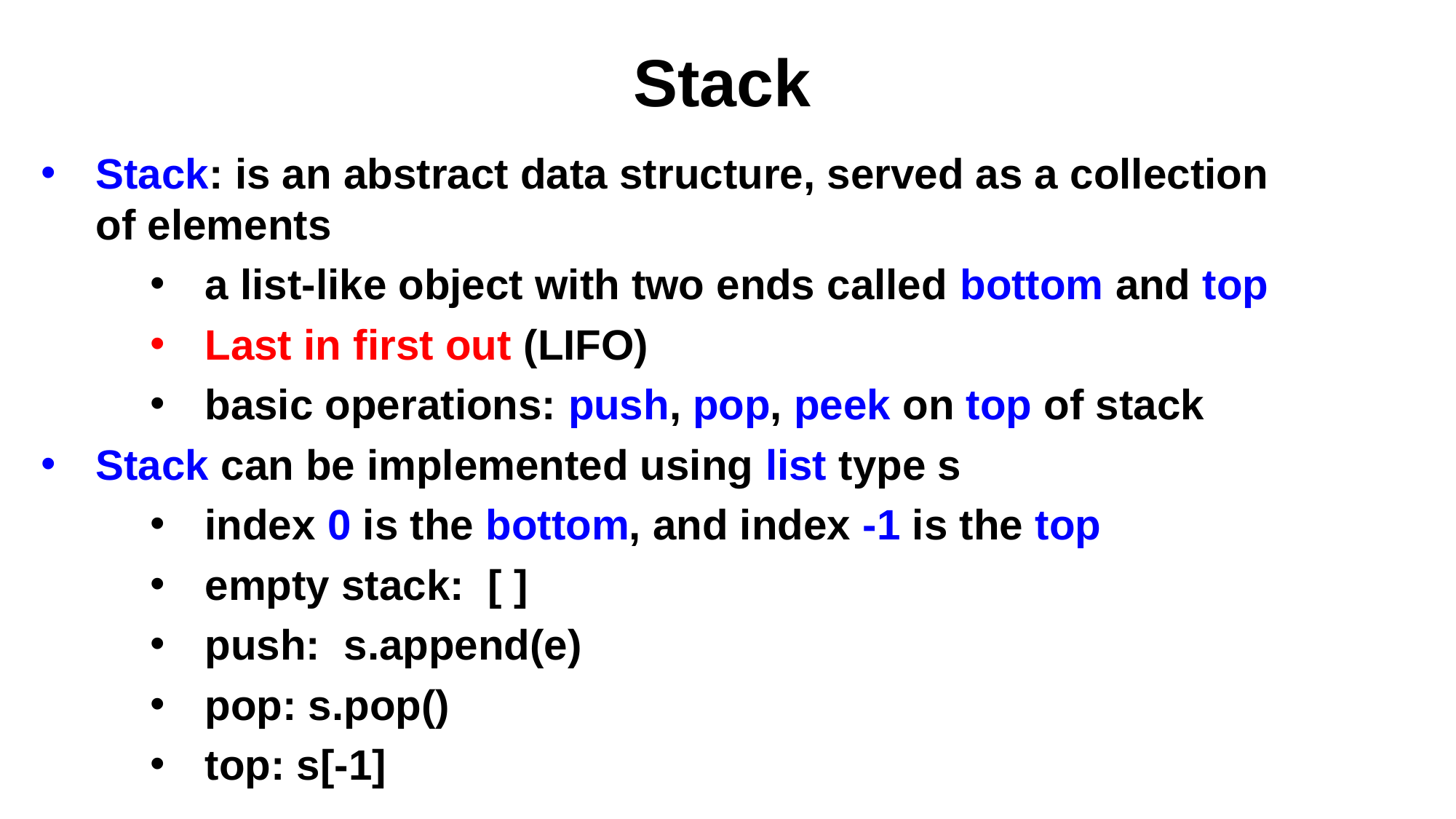

# Stack
Stack: is an abstract data structure, served as a collection of elements
a list-like object with two ends called bottom and top
Last in first out (LIFO)
basic operations: push, pop, peek on top of stack
Stack can be implemented using list type s
index 0 is the bottom, and index -1 is the top
empty stack:  [ ]
push:  s.append(e)
pop: s.pop()
top: s[-1]